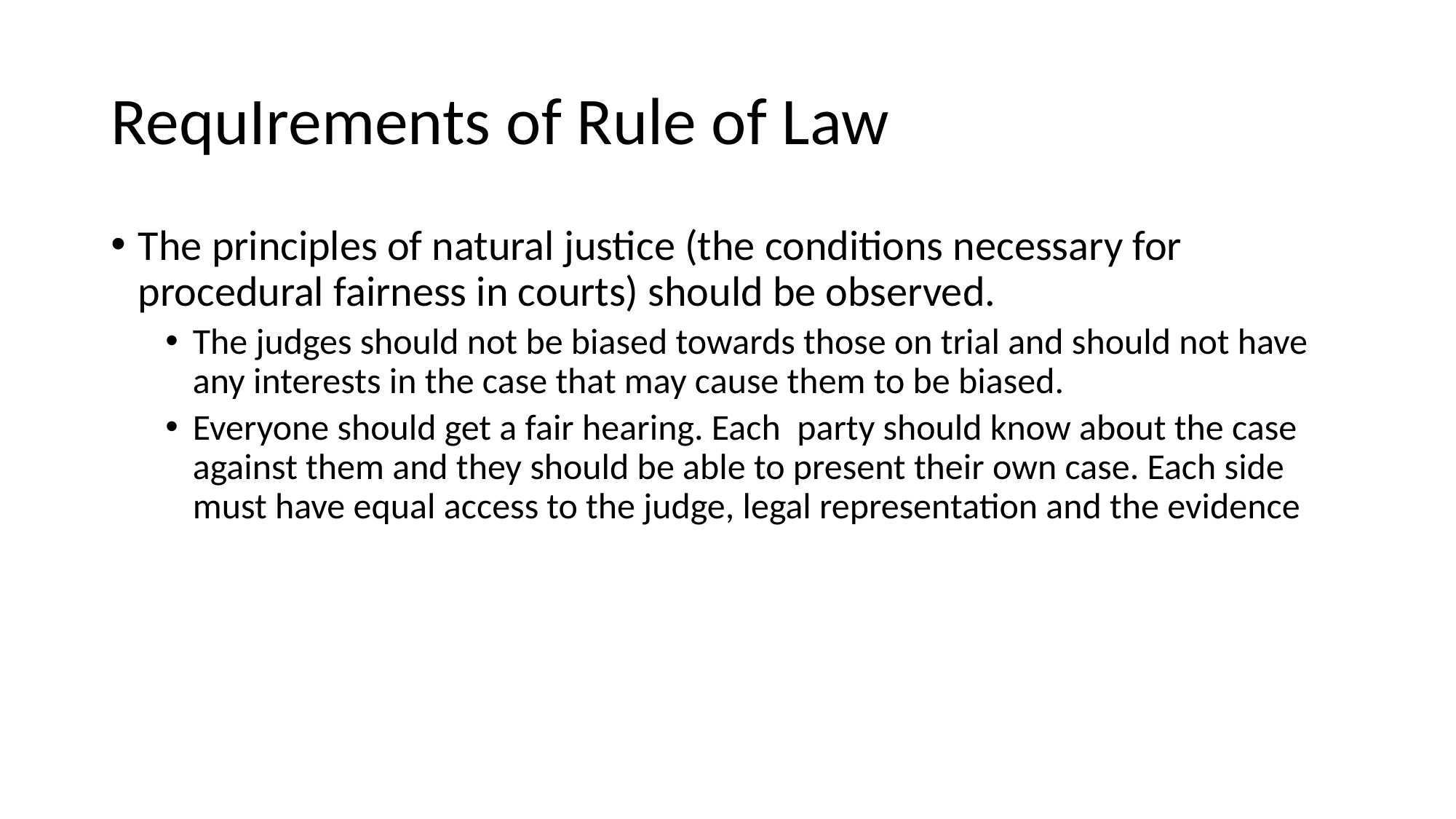

# RequIrements of Rule of Law
The principles of natural justice (the conditions necessary for procedural fairness in courts) should be observed.
The judges should not be biased towards those on trial and should not have any interests in the case that may cause them to be biased.
Everyone should get a fair hearing. Each  party should know about the case against them and they should be able to present their own case. Each side must have equal access to the judge, legal representation and the evidence